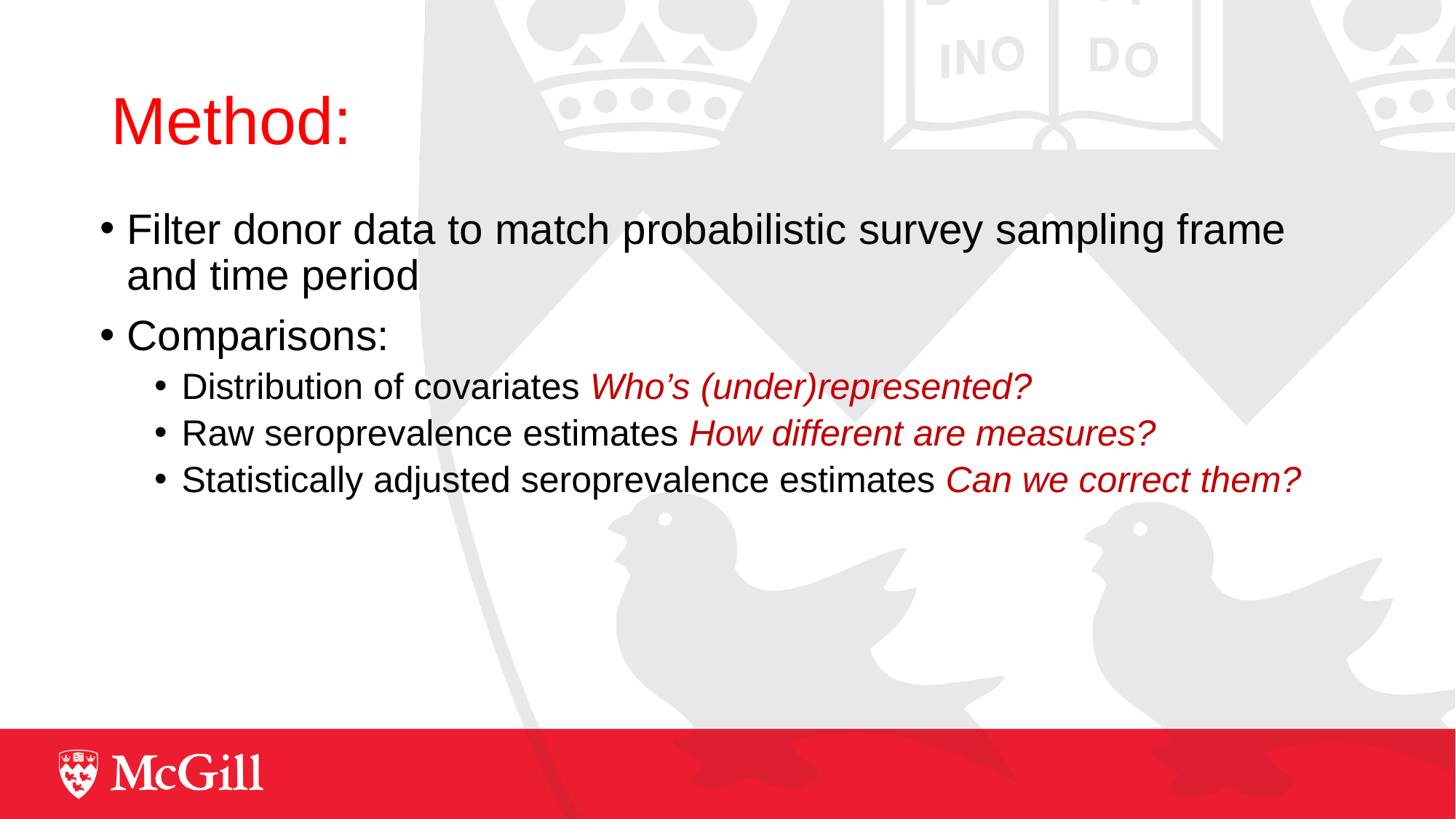

# Method:
Filter donor data to match probabilistic survey sampling frame and time period
Comparisons:
Distribution of covariates Who’s (under)represented?
Raw seroprevalence estimates How different are measures?
Statistically adjusted seroprevalence estimates Can we correct them?